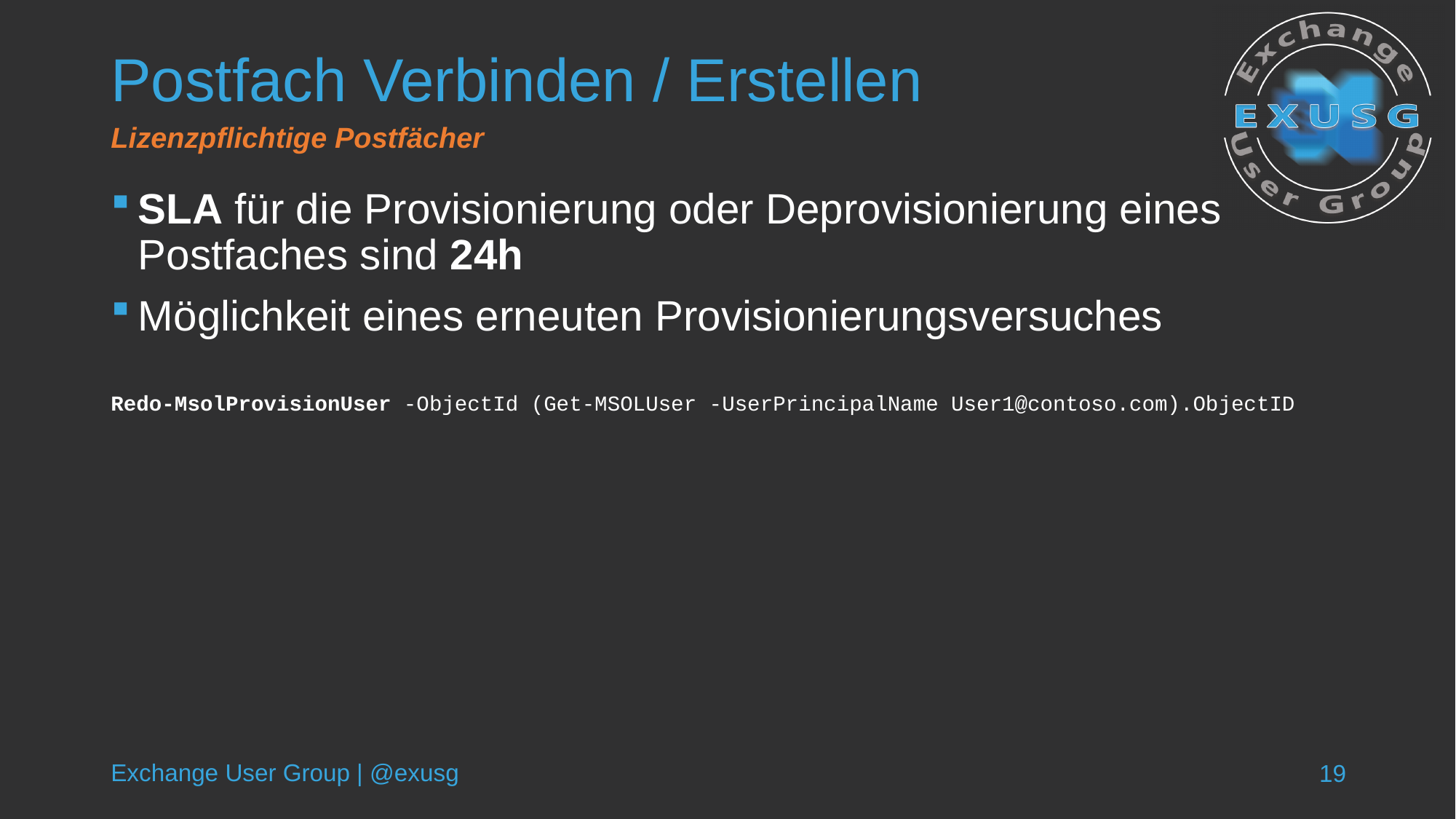

# Postfach Verbinden / Erstellen
Lizenzpflichtige Postfächer
SLA für die Provisionierung oder Deprovisionierung eines Postfaches sind 24h
Möglichkeit eines erneuten Provisionierungsversuches

Redo-MsolProvisionUser -ObjectId (Get-MSOLUser -UserPrincipalName User1@contoso.com).ObjectID